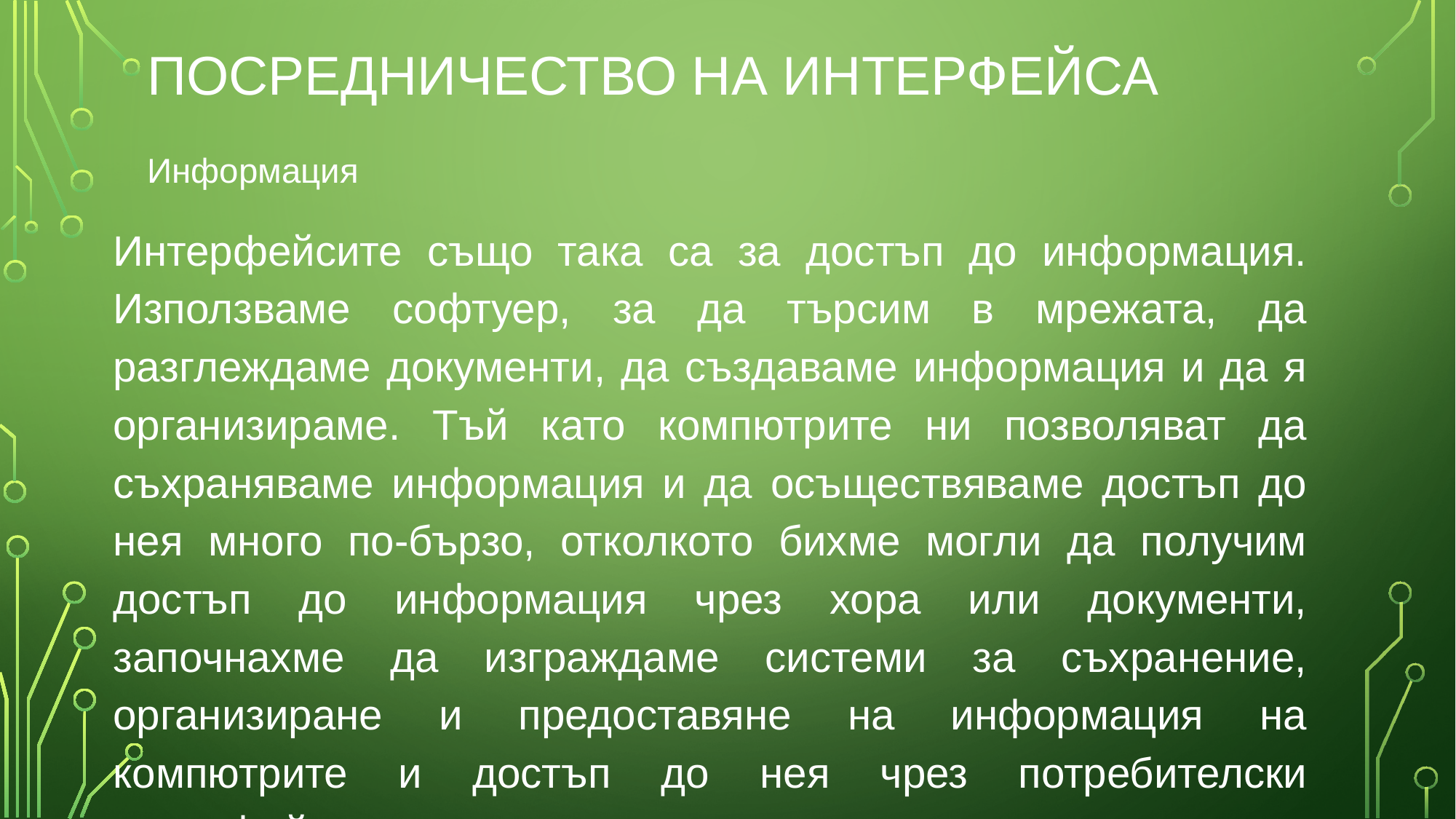

# Посредничество на интерфейса
Информация
Интерфейсите също така са за достъп до информация. Използваме софтуер, за да търсим в мрежата, да разглеждаме документи, да създаваме информация и да я организираме. Тъй като компютрите ни позволяват да съхраняваме информация и да осъществяваме достъп до нея много по-бързо, отколкото бихме могли да получим достъп до информация чрез хора или документи, започнахме да изграждаме системи за съхранение, организиране и предоставяне на информация на компютрите и достъп до нея чрез потребителски интерфейси.